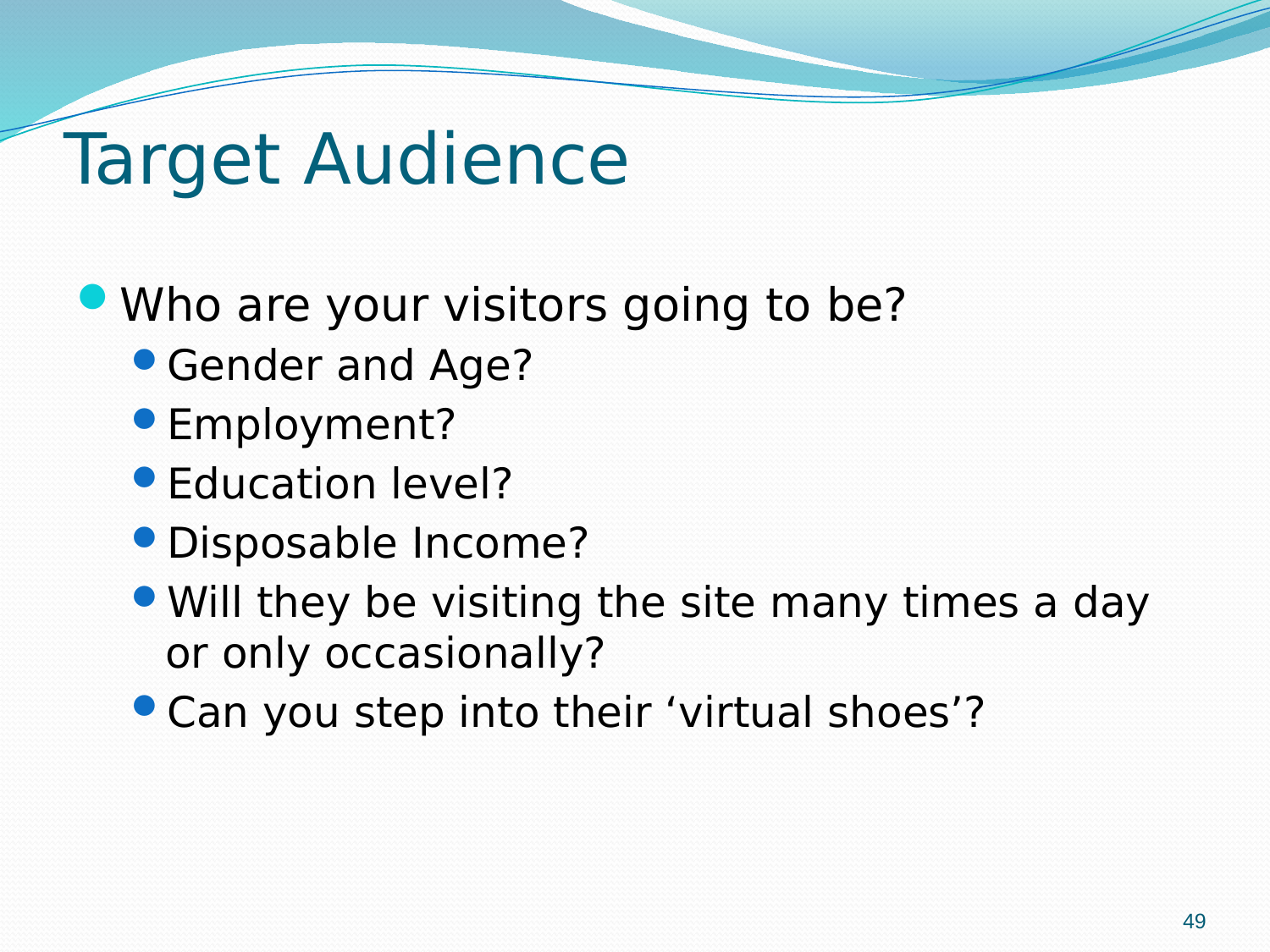

# Target Audience
Who are your visitors going to be?
Gender and Age?
Employment?
Education level?
Disposable Income?
Will they be visiting the site many times a day or only occasionally?
Can you step into their ‘virtual shoes’?

49